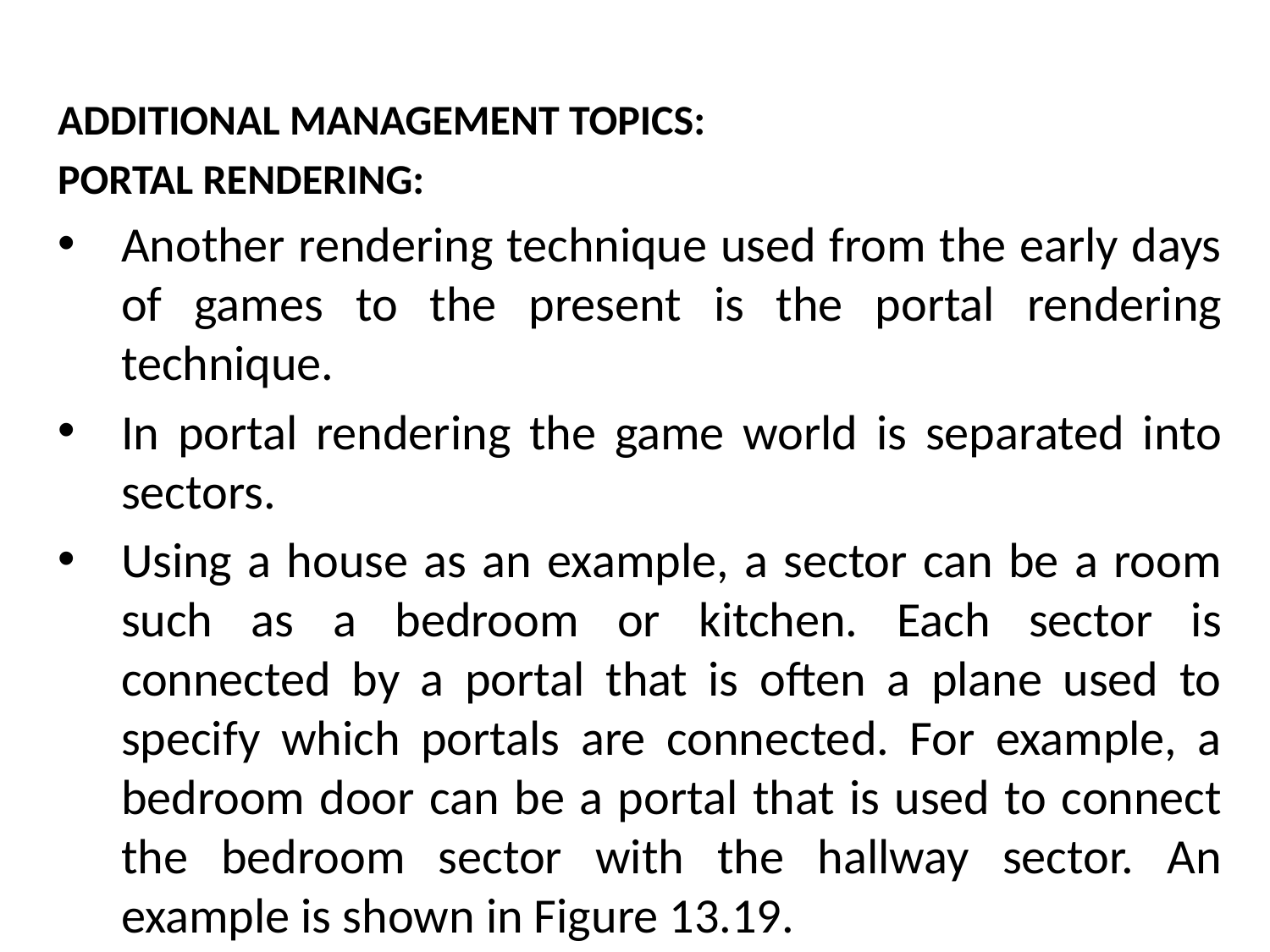

ADDITIONAL MANAGEMENT TOPICS:
PORTAL RENDERING:
Another rendering technique used from the early days of games to the present is the portal rendering technique.
In portal rendering the game world is separated into sectors.
Using a house as an example, a sector can be a room such as a bedroom or kitchen. Each sector is connected by a portal that is often a plane used to specify which portals are connected. For example, a bedroom door can be a portal that is used to connect the bedroom sector with the hallway sector. An example is shown in Figure 13.19.

# The Mathematical side of games